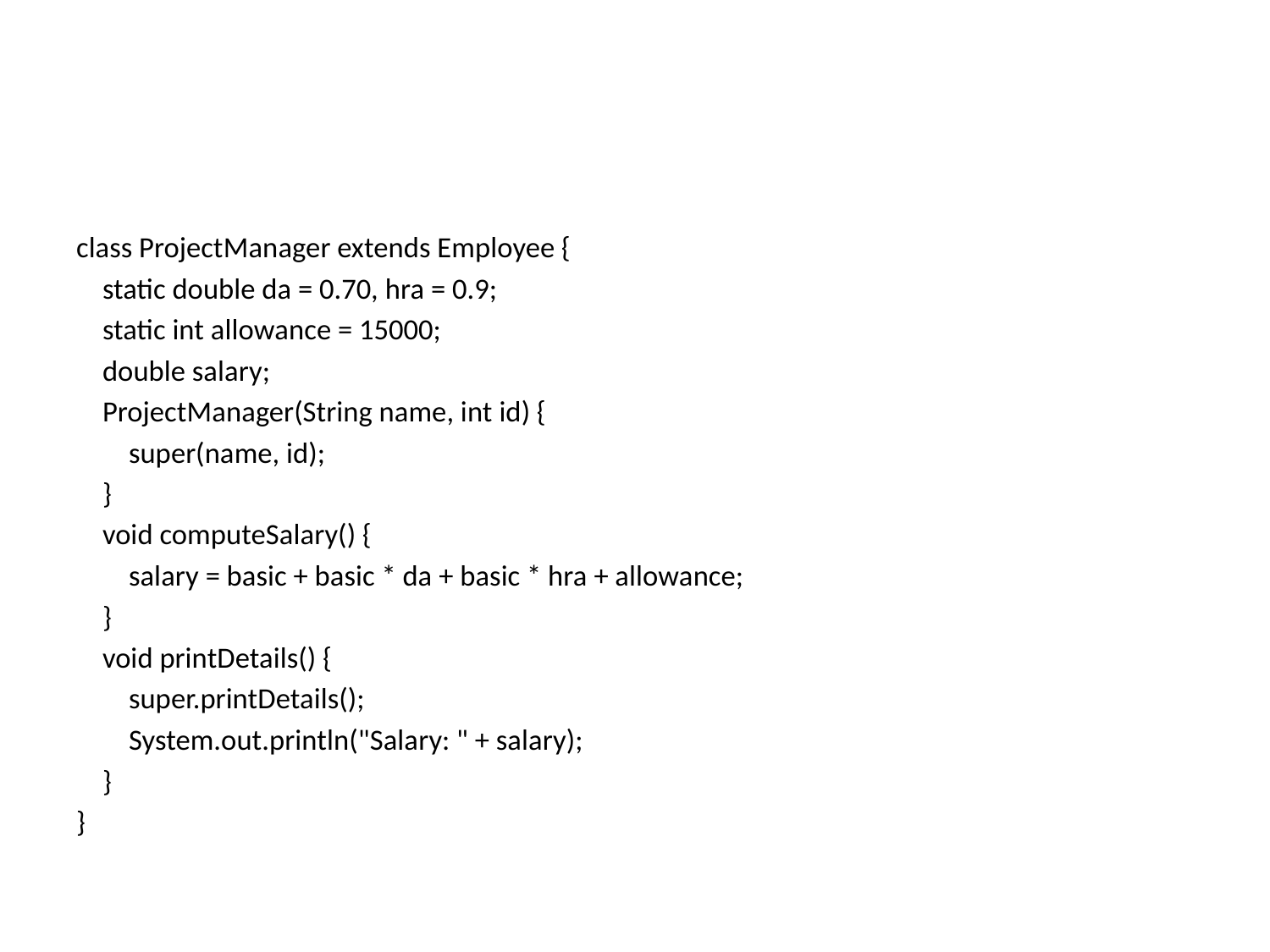

#
class ProjectManager extends Employee {
    static double da = 0.70, hra = 0.9;
    static int allowance = 15000;
    double salary;
    ProjectManager(String name, int id) {
        super(name, id);
    }
    void computeSalary() {
        salary = basic + basic * da + basic * hra + allowance;
    }
    void printDetails() {
        super.printDetails();
        System.out.println("Salary: " + salary);
    }
}